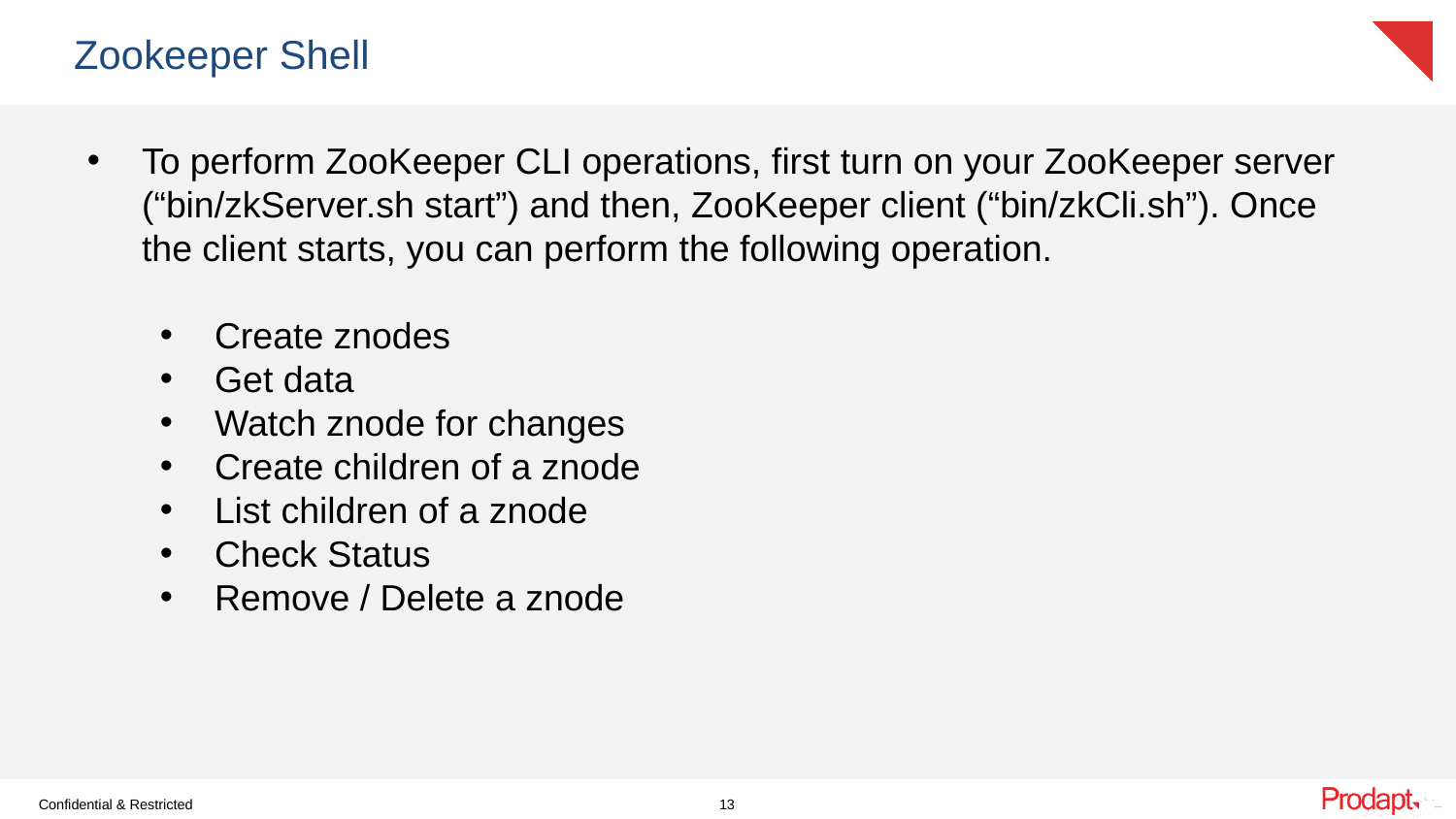

Zookeeper Shell
To perform ZooKeeper CLI operations, first turn on your ZooKeeper server (“bin/zkServer.sh start”) and then, ZooKeeper client (“bin/zkCli.sh”). Once the client starts, you can perform the following operation.

Create znodes
Get data
Watch znode for changes
Create children of a znode
List children of a znode
Check Status
Remove / Delete a znode

13